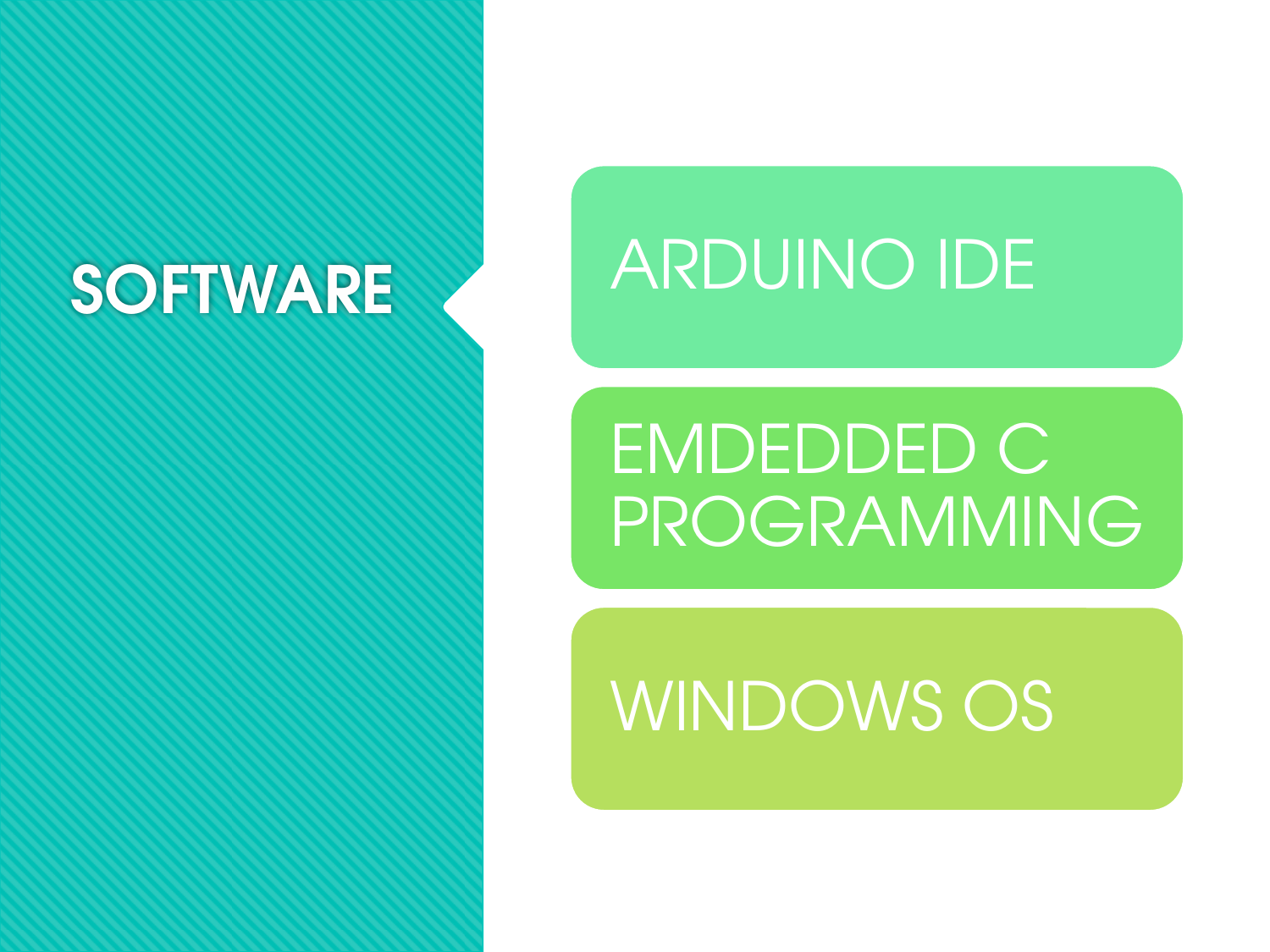

ARDUINO IDE
EMDEDDED C PROGRAMMING
WINDOWS OS
# SOFTWARE